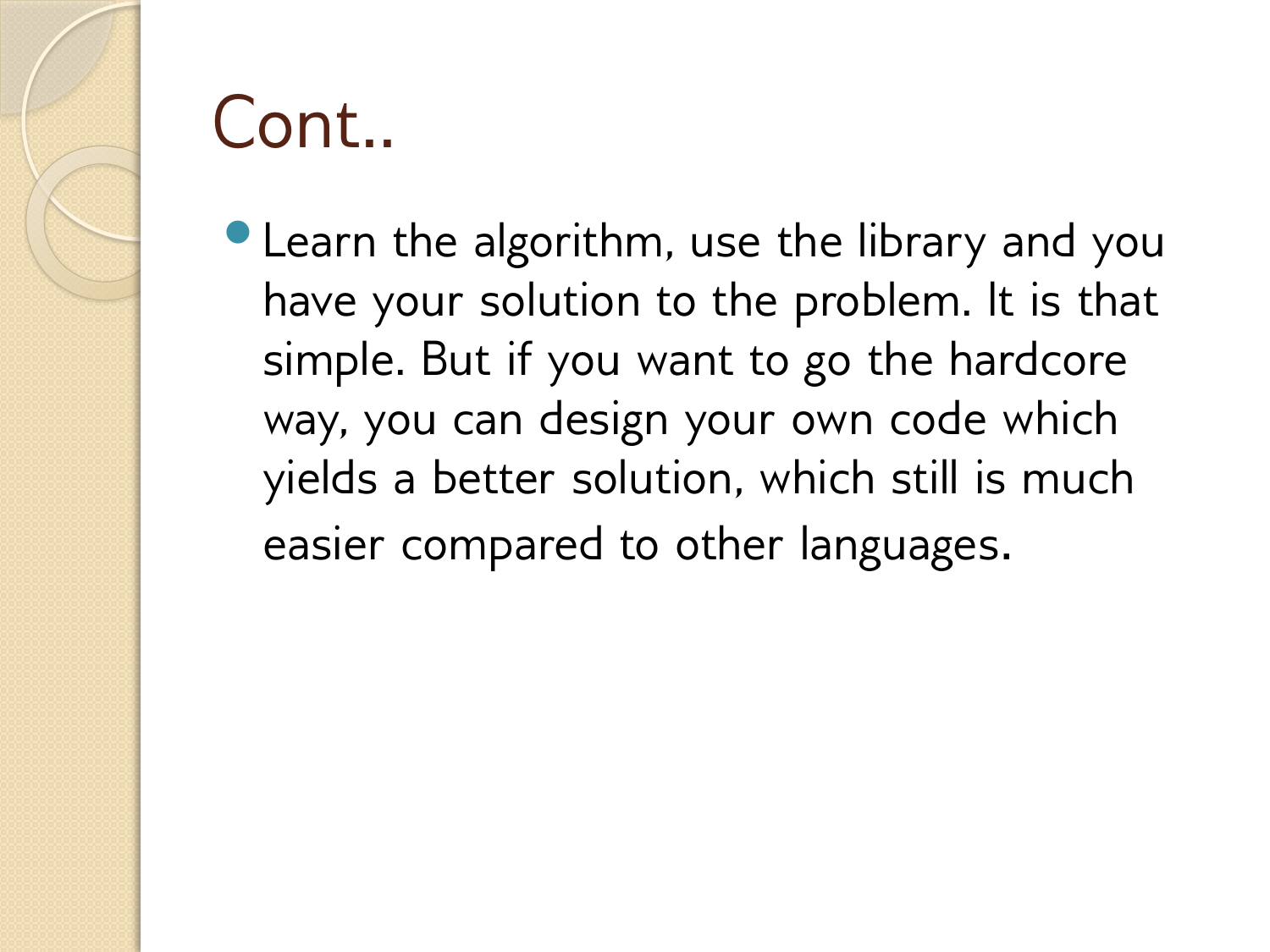

# Cont..
Learn the algorithm, use the library and you have your solution to the problem. It is that simple. But if you want to go the hardcore way, you can design your own code which yields a better solution, which still is much easier compared to other languages.